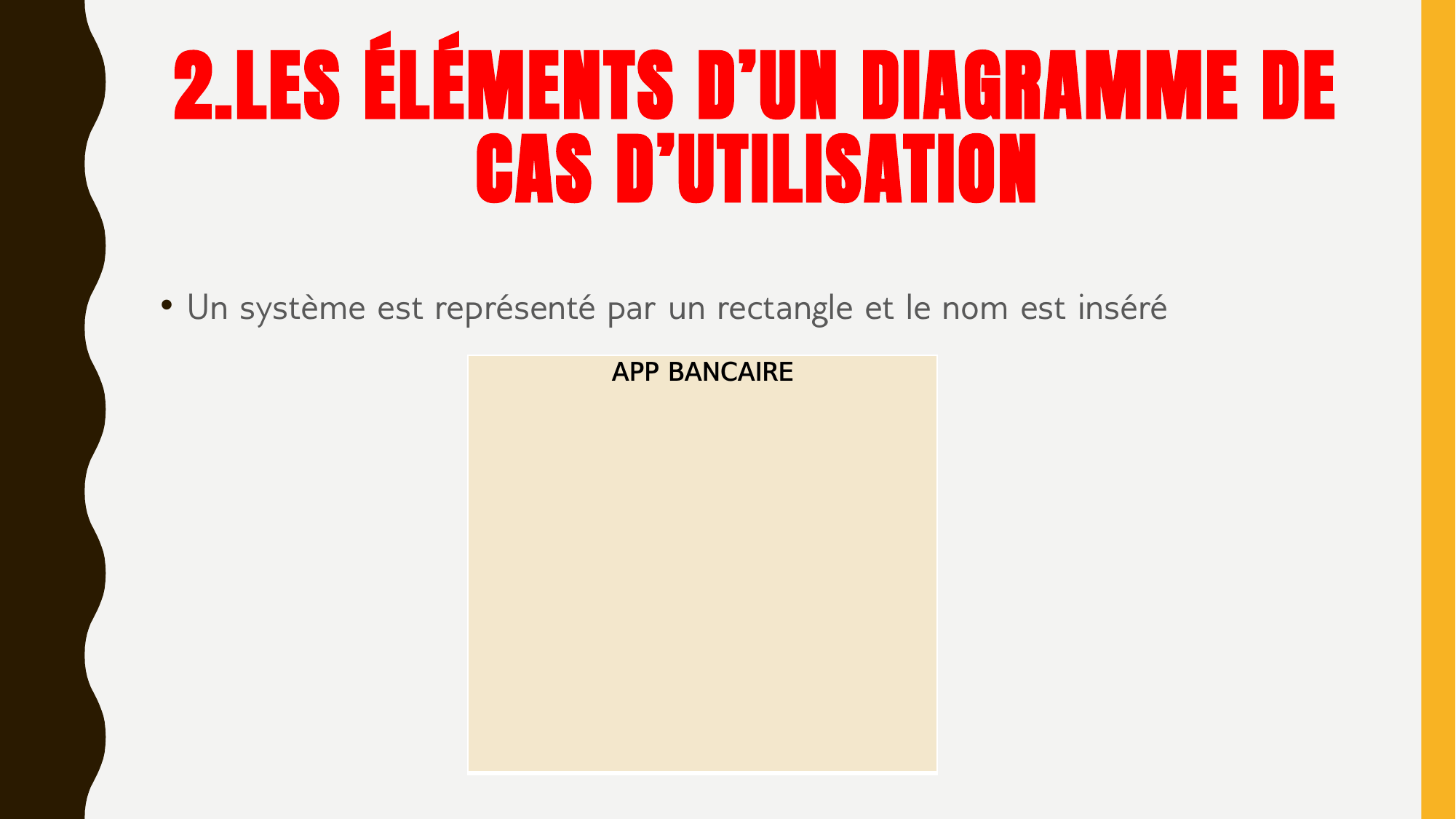

# 2.Les éléments d’un diagramme de cas d’utilisation
Un système est représenté par un rectangle et le nom est inséré

| APP BANCAIRE |
| --- |